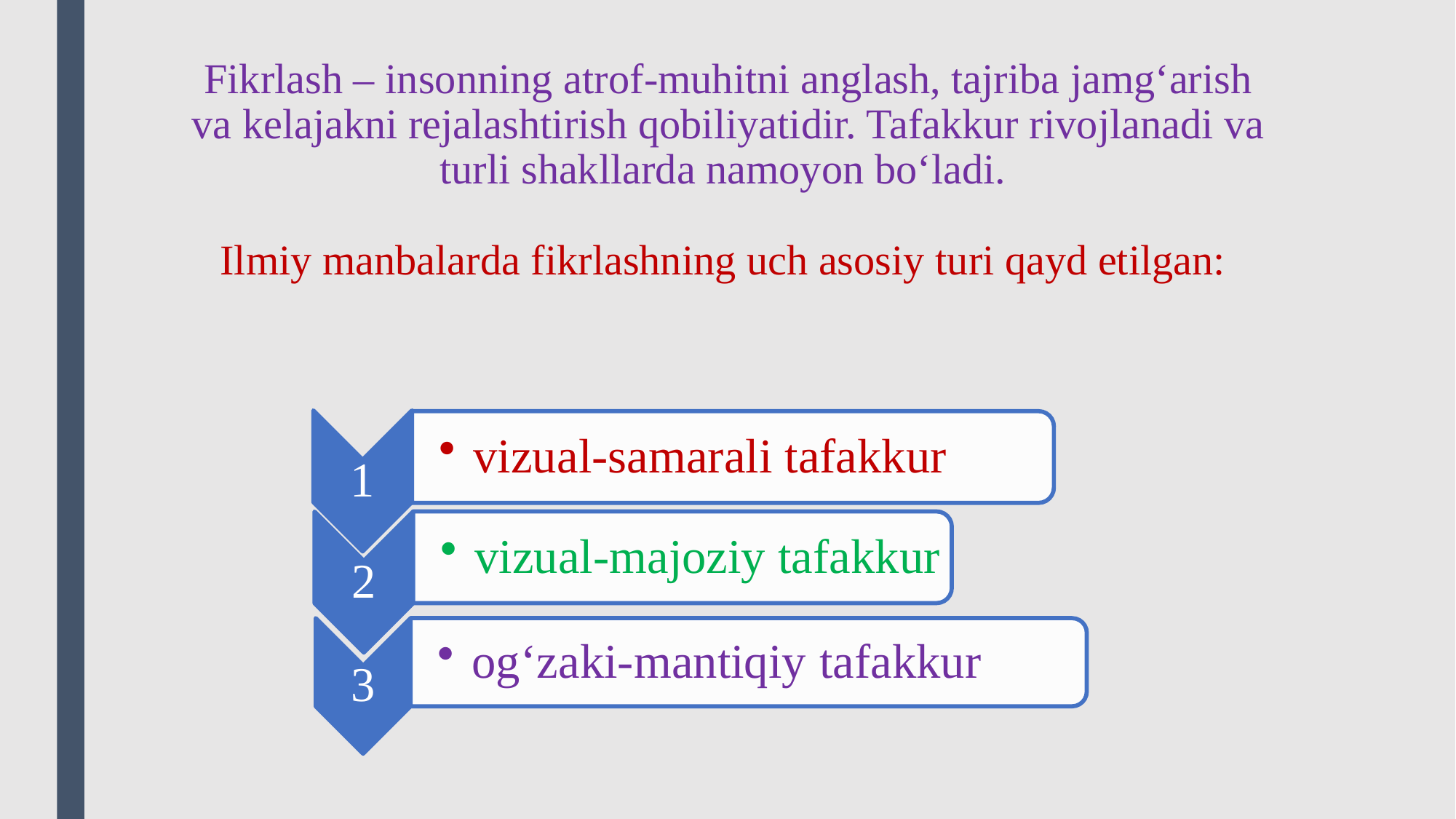

# Fikrlash – insonning atrof-muhitni anglash, tajriba jamg‘arish va kelajakni rejalashtirish qobiliyatidir. Tafakkur rivojlanadi va turli shakllarda namoyon bo‘ladi. Ilmiy manbalarda fikrlashning uch asosiy turi qayd etilgan:
1
vizual-samarali tafakkur
2
vizual-majoziy tafakkur
3
og‘zaki-mantiqiy tafakkur